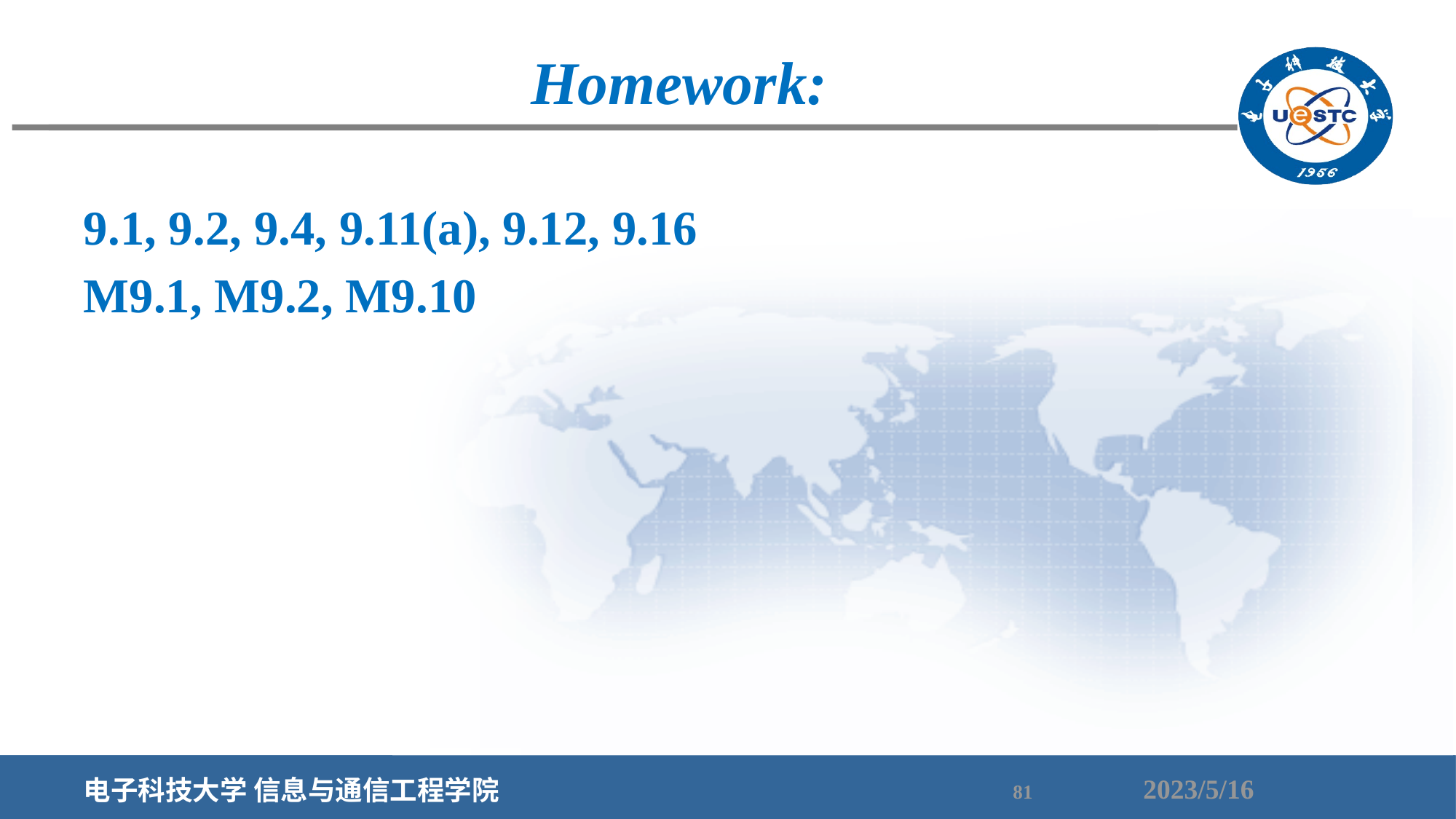

Homework:
9.1, 9.2, 9.4, 9.11(a), 9.12, 9.16
M9.1, M9.2, M9.10